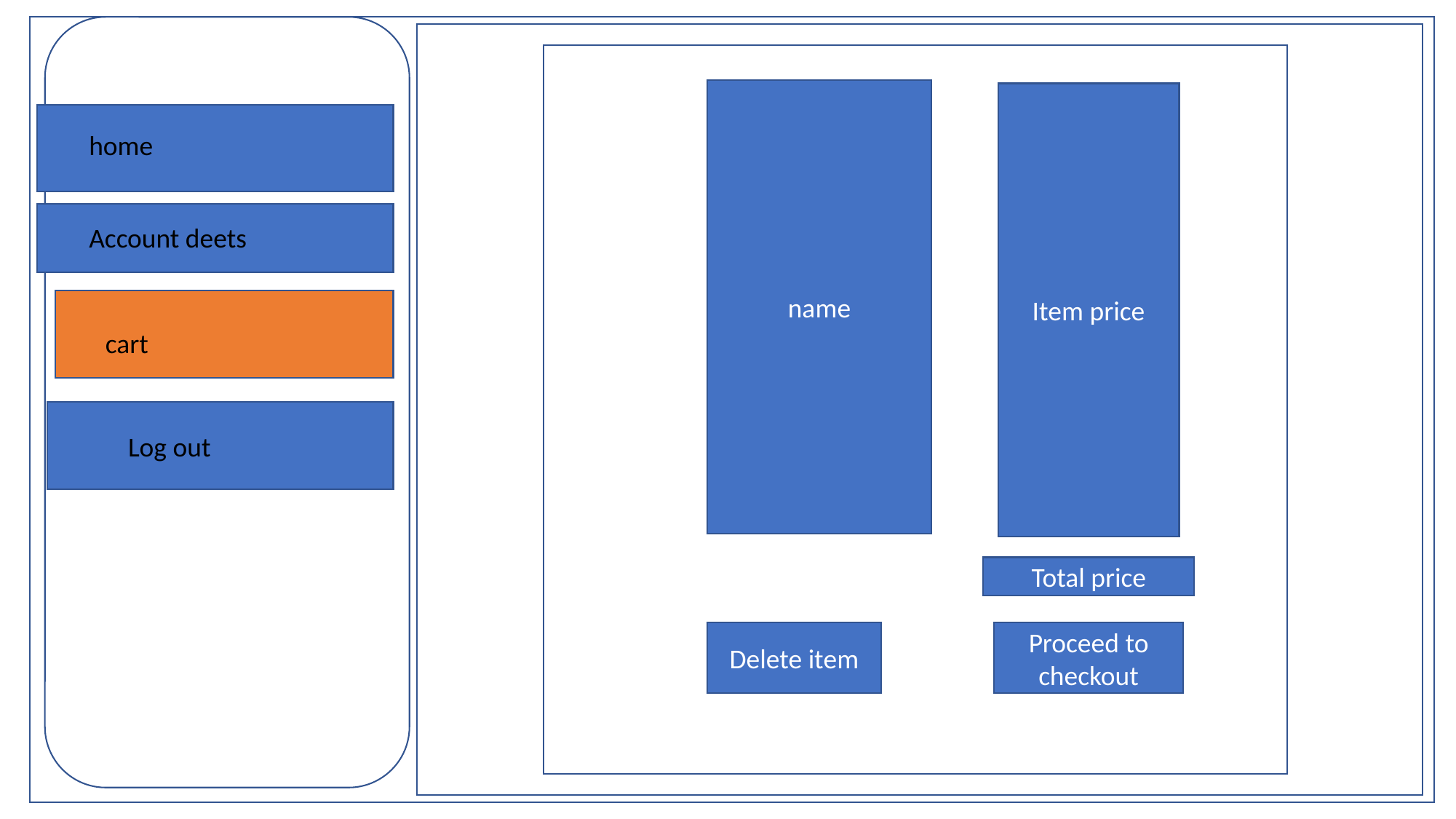

name
Item price

home

Account deets

cart

Log out
Total price
Delete item
Proceed to checkout